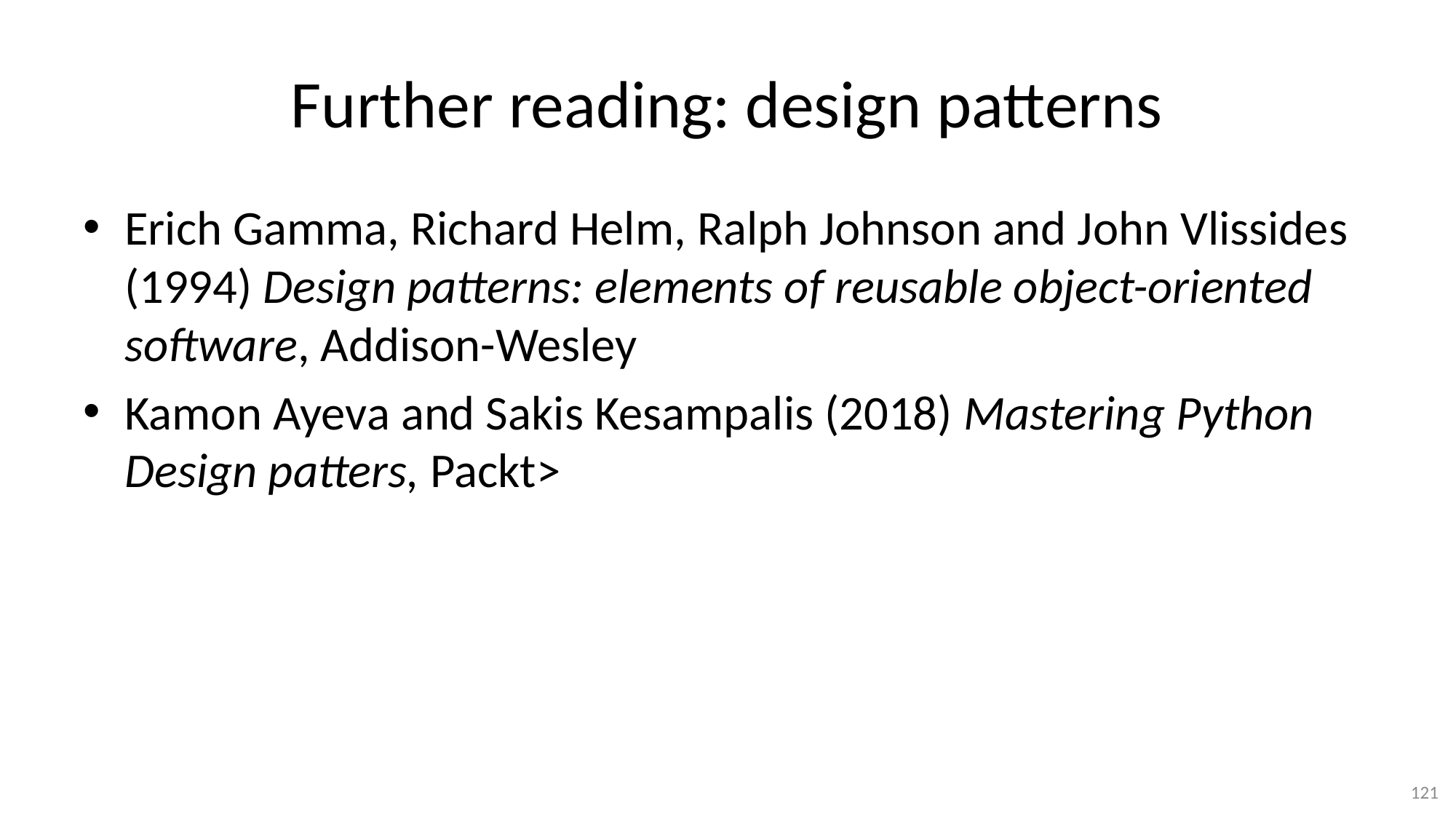

# Further reading: design patterns
Erich Gamma, Richard Helm, Ralph Johnson and John Vlissides (1994) Design patterns: elements of reusable object-oriented software, Addison-Wesley
Kamon Ayeva and Sakis Kesampalis (2018) Mastering Python Design patters, Packt>

121